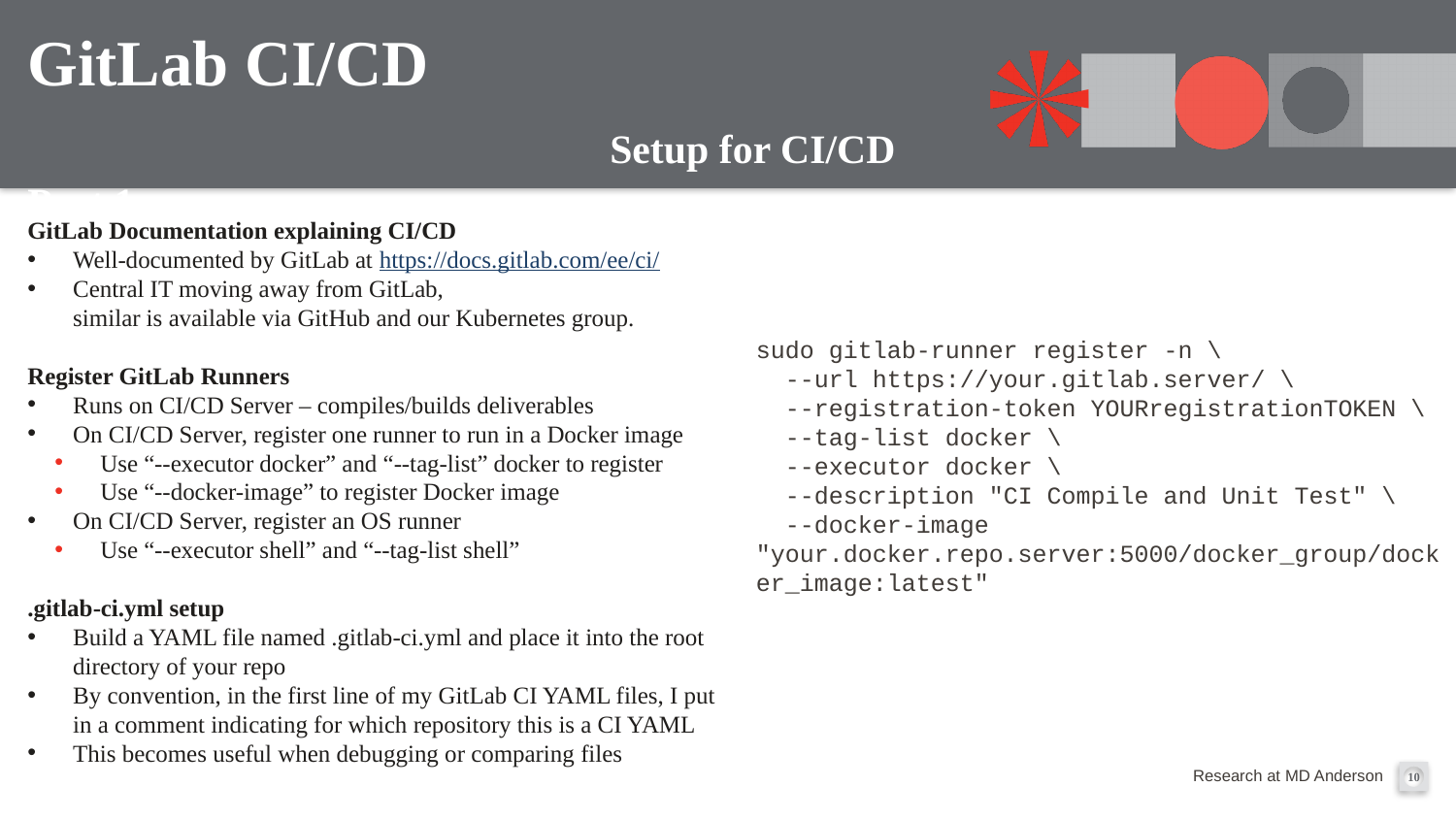

# GitLab CI/CD Setup for CI/CD Part 1
GitLab Documentation explaining CI/CD
Well-documented by GitLab at https://docs.gitlab.com/ee/ci/
Central IT moving away from GitLab,
similar is available via GitHub and our Kubernetes group.

Register GitLab Runners
Runs on CI/CD Server – compiles/builds deliverables
On CI/CD Server, register one runner to run in a Docker image
Use “--executor docker” and “--tag-list” docker to register
Use “--docker-image” to register Docker image
On CI/CD Server, register an OS runner
Use “--executor shell” and “--tag-list shell”

.gitlab-ci.yml setup
Build a YAML file named .gitlab-ci.yml and place it into the root directory of your repo
By convention, in the first line of my GitLab CI YAML files, I put in a comment indicating for which repository this is a CI YAML
This becomes useful when debugging or comparing files
sudo gitlab-runner register -n \
  --url https://your.gitlab.server/ \
  --registration-token YOURregistrationTOKEN \
  --tag-list docker \
  --executor docker \
  --description "CI Compile and Unit Test" \
  --docker-image "your.docker.repo.server:5000/docker_group/docker_image:latest"
10